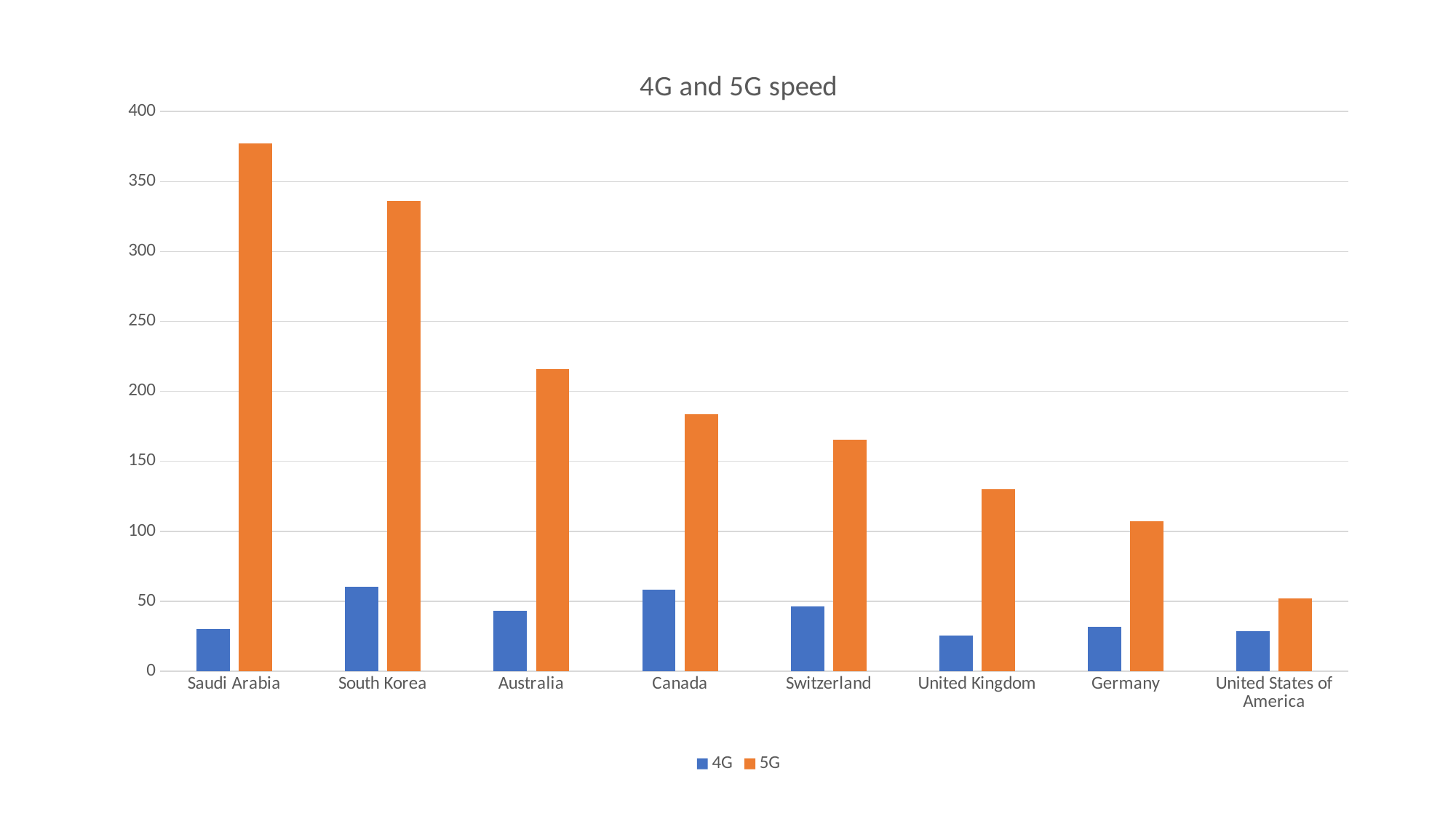

### Chart: 4G and 5G speed

| Category | 4G | 5G |
|---|---|---|
| Saudi Arabia | 30.1 | 377.2 |
| South Korea | 60.5 | 336.1 |
| Australia | 43.1 | 215.8 |
| Canada | 58.4 | 183.7 |
| Switzerland | 46.5 | 165.6 |
| United Kingdom | 25.3 | 130.1 |
| Germany | 31.7 | 107.0 |
| United States of America | 28.9 | 52.0 |